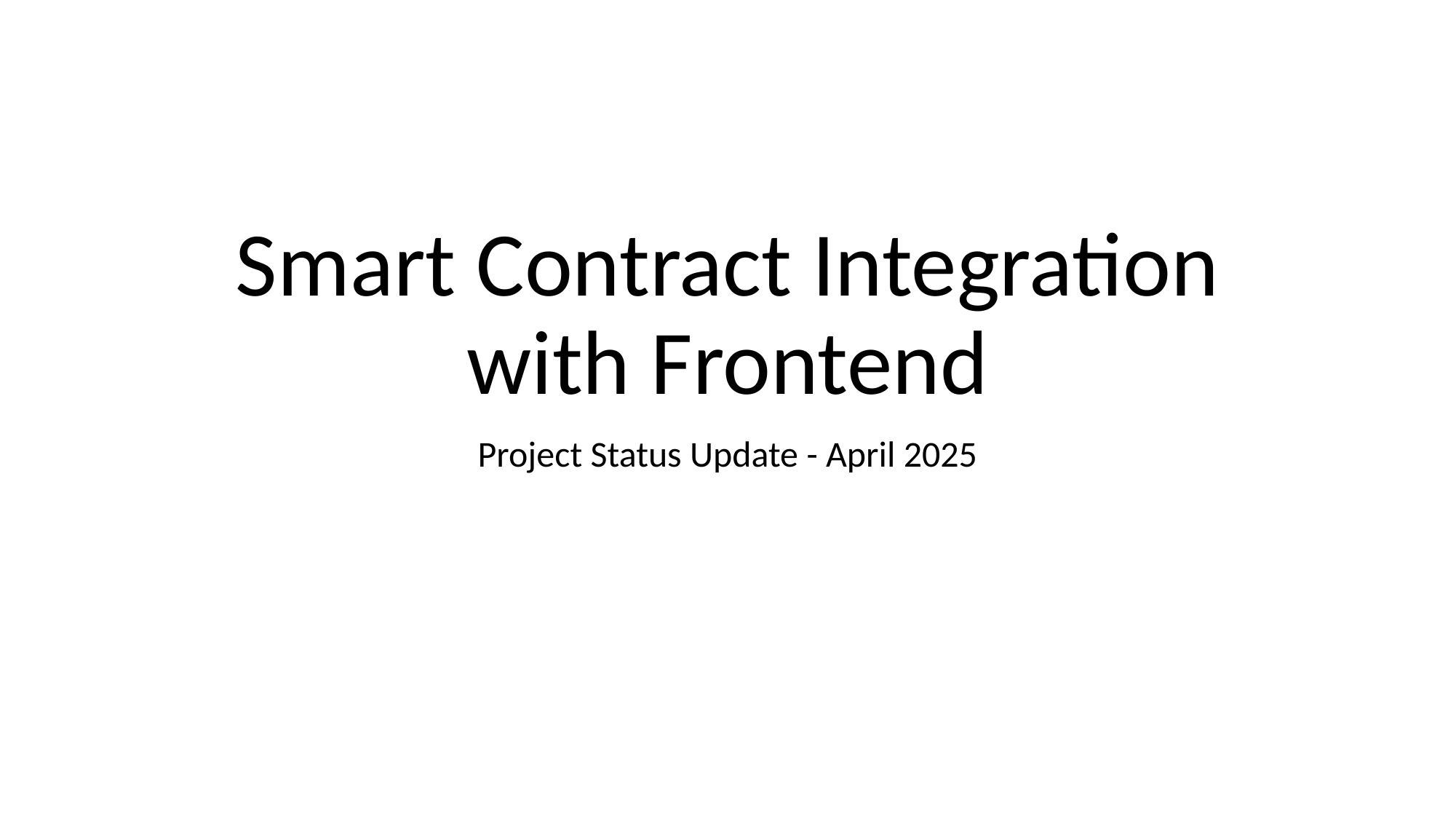

# Smart Contract Integration with Frontend
Project Status Update - April 2025